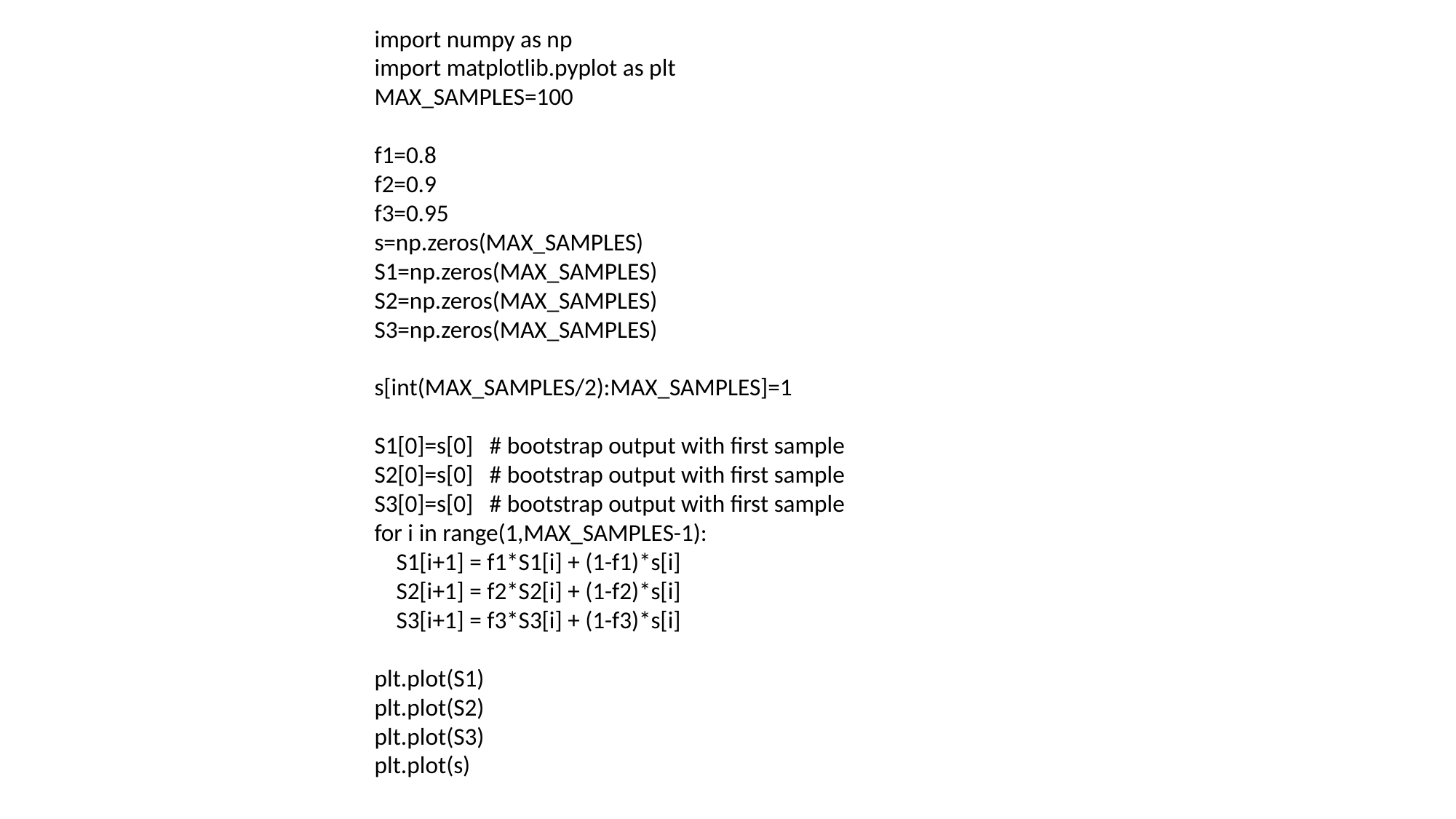

import numpy as np
import matplotlib.pyplot as plt
MAX_SAMPLES=100

f1=0.8
f2=0.9
f3=0.95
s=np.zeros(MAX_SAMPLES)
S1=np.zeros(MAX_SAMPLES)
S2=np.zeros(MAX_SAMPLES)
S3=np.zeros(MAX_SAMPLES)

s[int(MAX_SAMPLES/2):MAX_SAMPLES]=1

S1[0]=s[0]   # bootstrap output with first sample
S2[0]=s[0]   # bootstrap output with first sample
S3[0]=s[0]   # bootstrap output with first sample
for i in range(1,MAX_SAMPLES-1):
    S1[i+1] = f1*S1[i] + (1-f1)*s[i]
    S2[i+1] = f2*S2[i] + (1-f2)*s[i]
    S3[i+1] = f3*S3[i] + (1-f3)*s[i]

plt.plot(S1)
plt.plot(S2)
plt.plot(S3)
plt.plot(s)